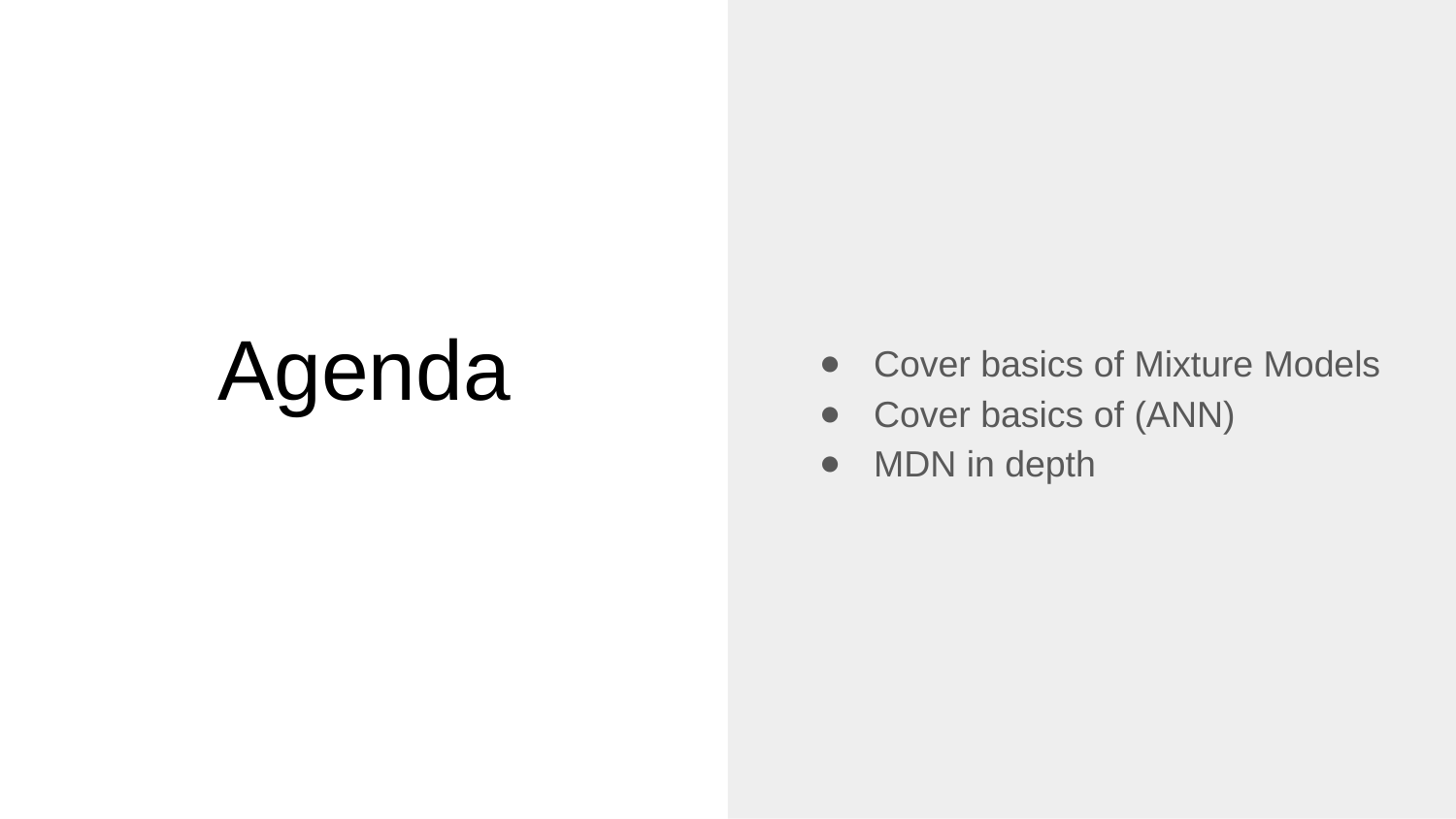

Cover basics of Mixture Models
Cover basics of (ANN)
MDN in depth
# Agenda